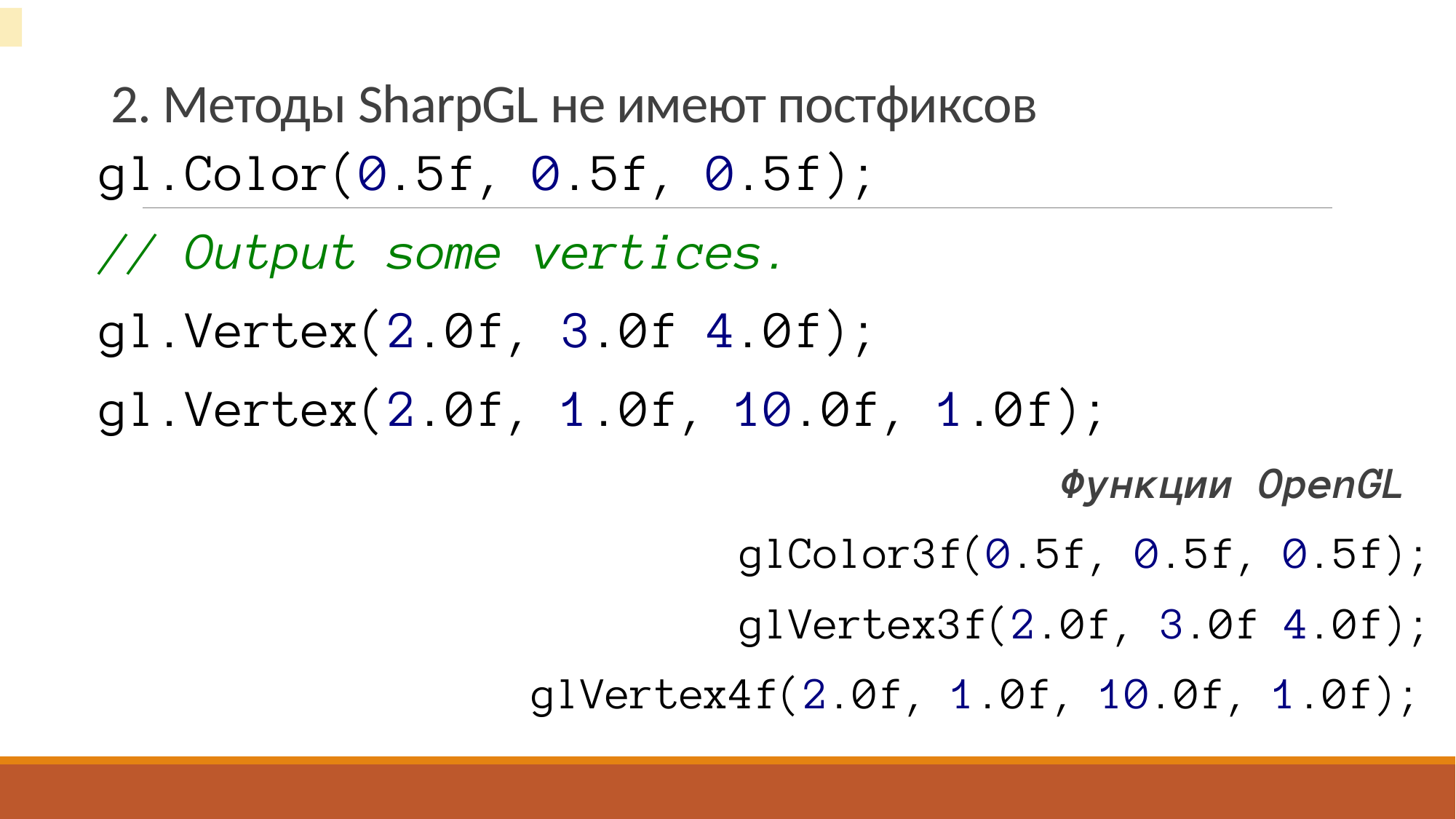

# 2. Методы SharpGL не имеют постфиксов
gl.Color(0.5f, 0.5f, 0.5f);
// Output some vertices.
gl.Vertex(2.0f, 3.0f 4.0f);
gl.Vertex(2.0f, 1.0f, 10.0f, 1.0f);
Функции OpenGL
glColor3f(0.5f, 0.5f, 0.5f);
glVertex3f(2.0f, 3.0f 4.0f);
glVertex4f(2.0f, 1.0f, 10.0f, 1.0f);